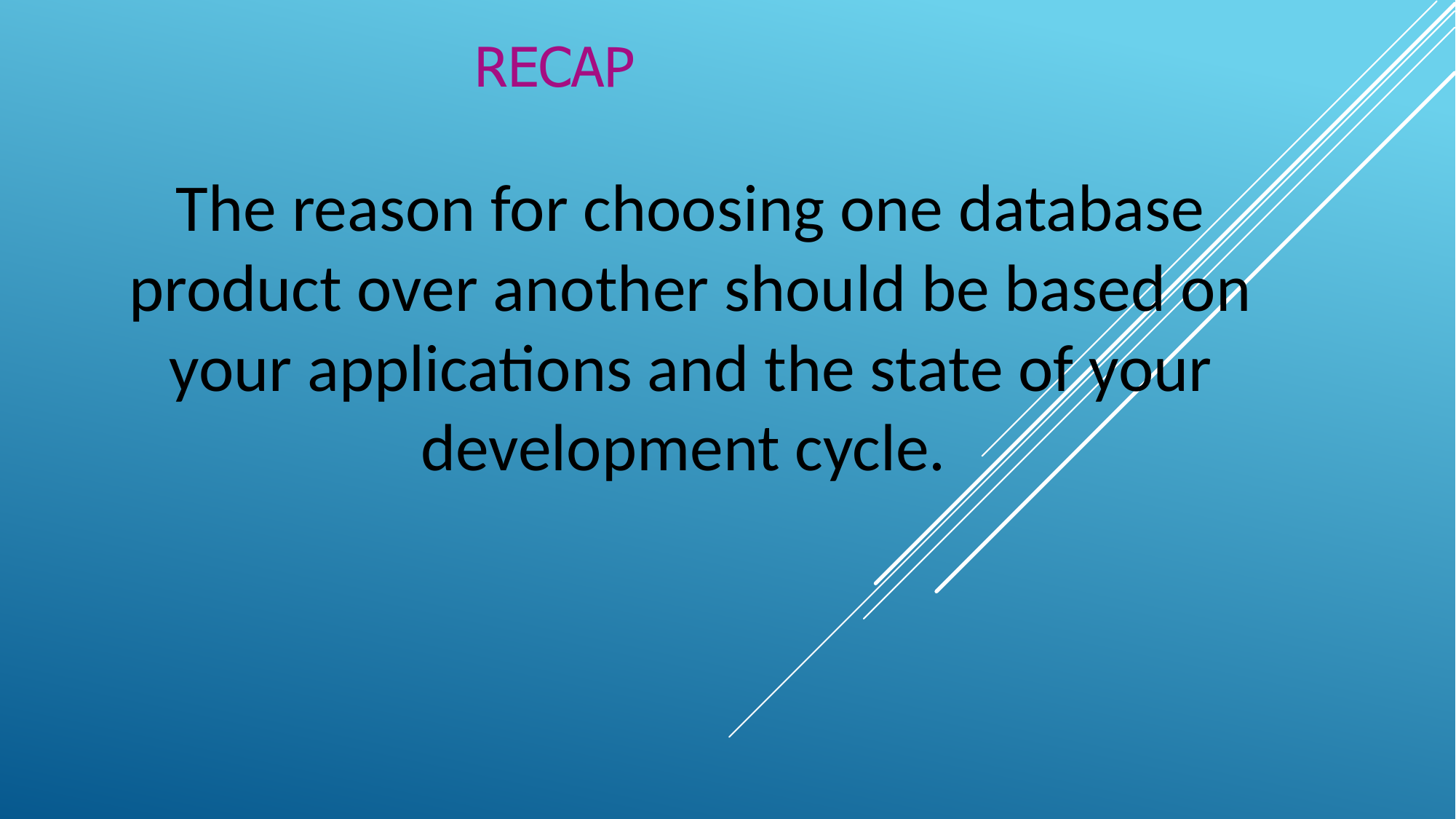

# Recap
The reason for choosing one database product over another should be based on your applications and the state of your development cycle.